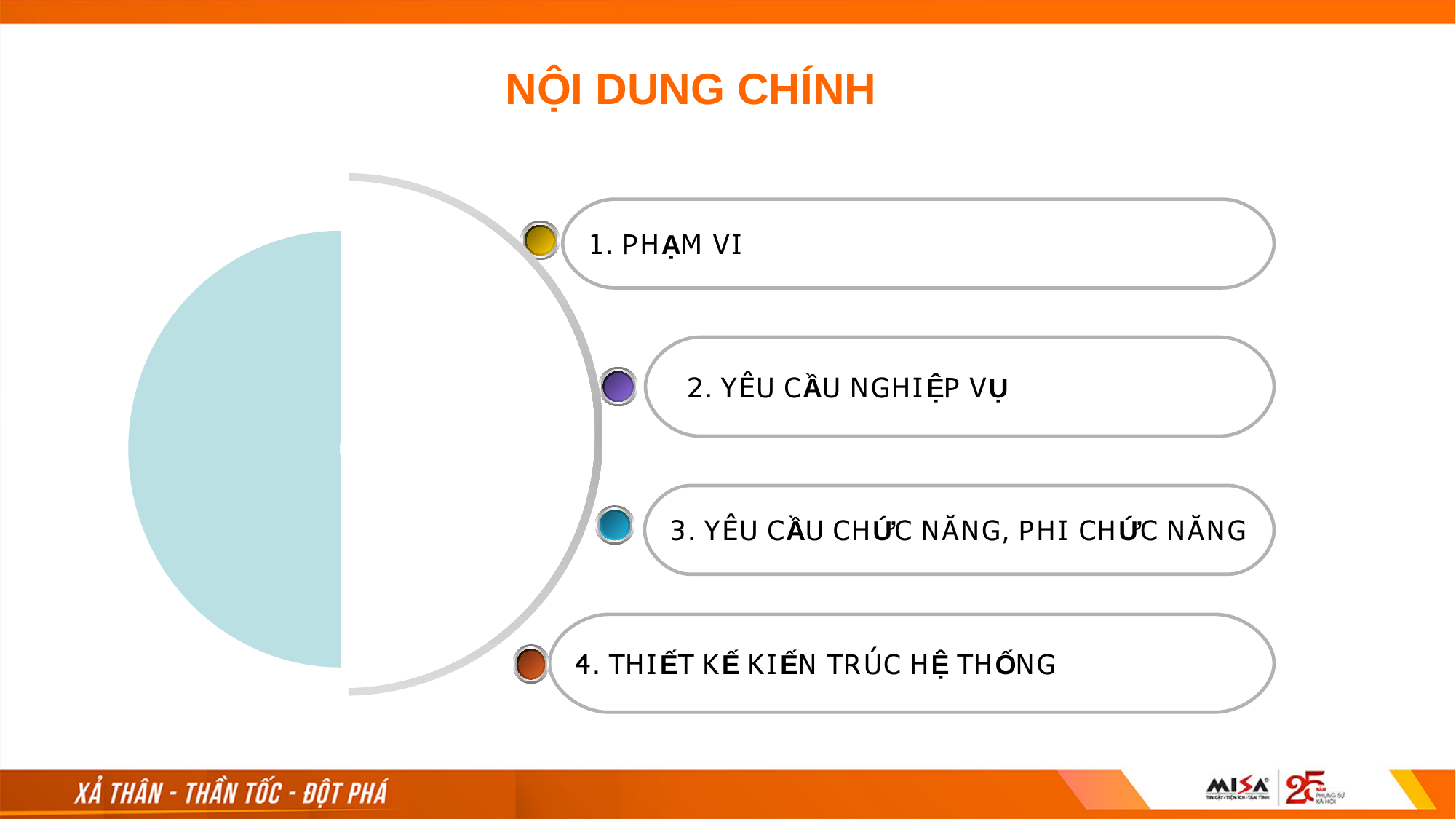

NỘI DUNG CHÍNH

  1. PHẠM VI

    2. YÊU CẦU NGHIỆP VỤ

  3. YÊU CẦU CHỨC NĂNG, PHI CHỨC NĂNG

  4. THIẾT KẾ KIẾN TRÚC HỆ THỐNG